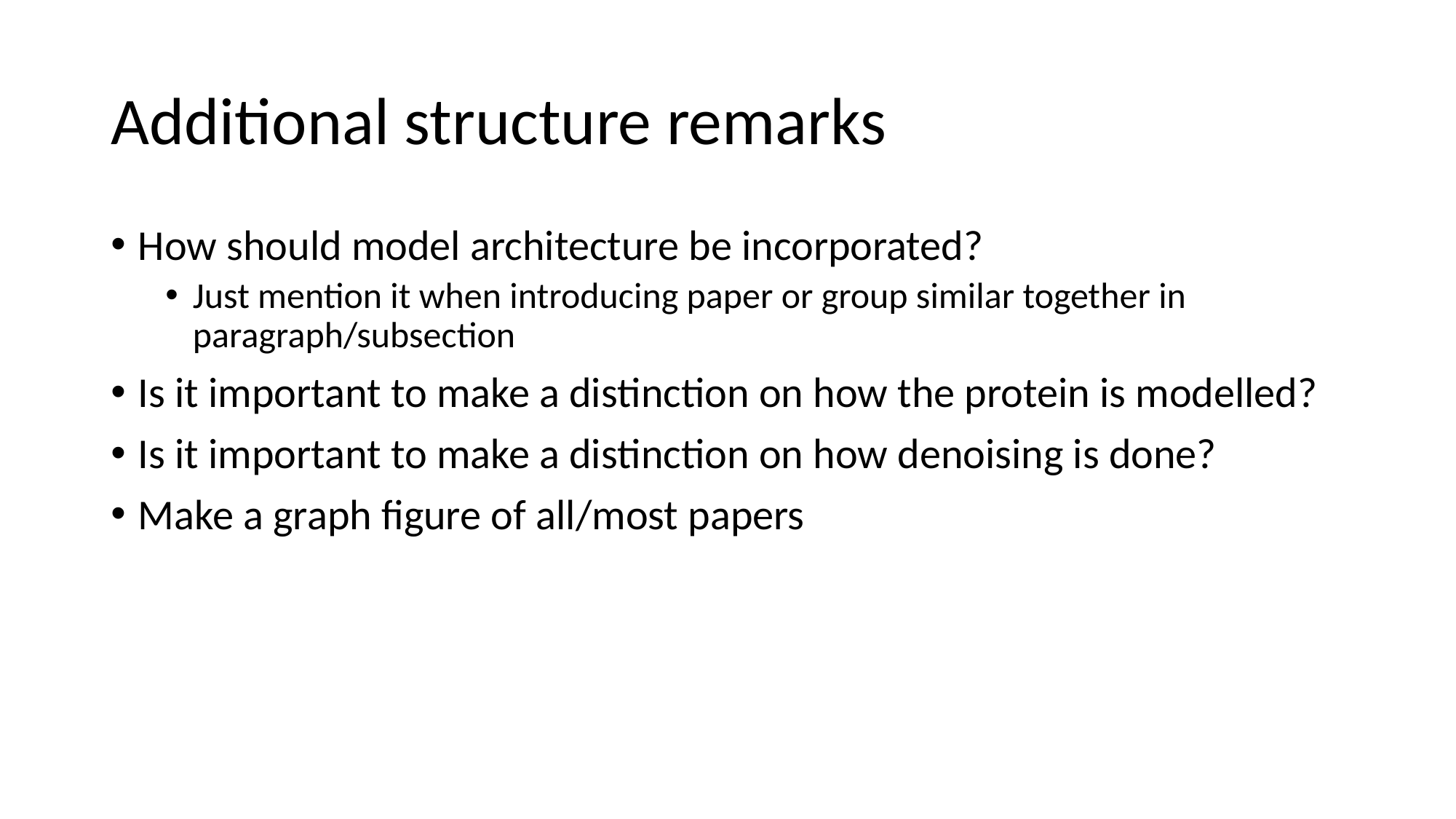

# Additional structure remarks
How should model architecture be incorporated?
Just mention it when introducing paper or group similar together in paragraph/subsection
Is it important to make a distinction on how the protein is modelled?
Is it important to make a distinction on how denoising is done?
Make a graph figure of all/most papers